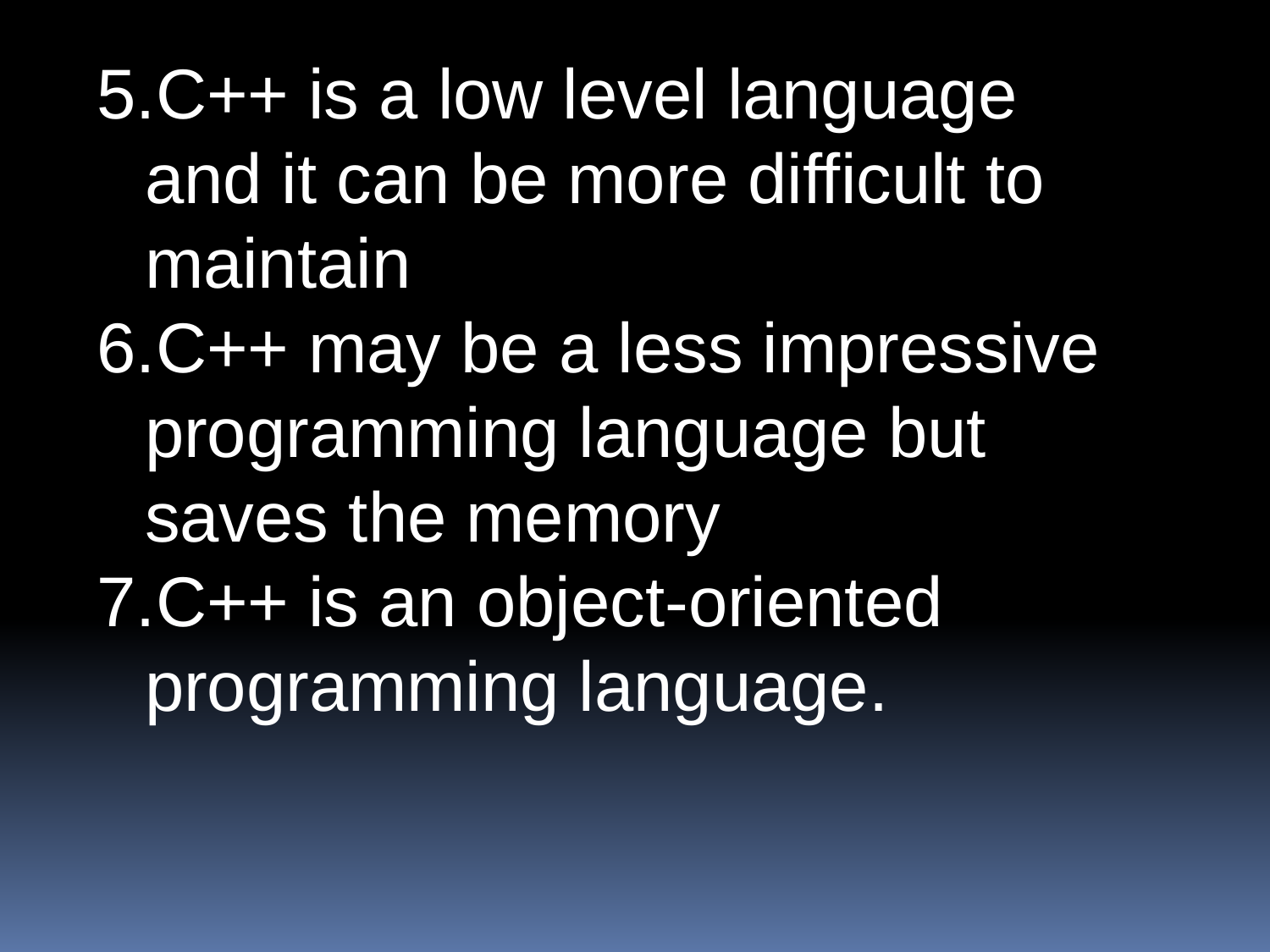

5.C++ is a low level language and it can be more difficult to maintain
6.C++ may be a less impressive programming language but saves the memory
7.C++ is an object-oriented programming language.